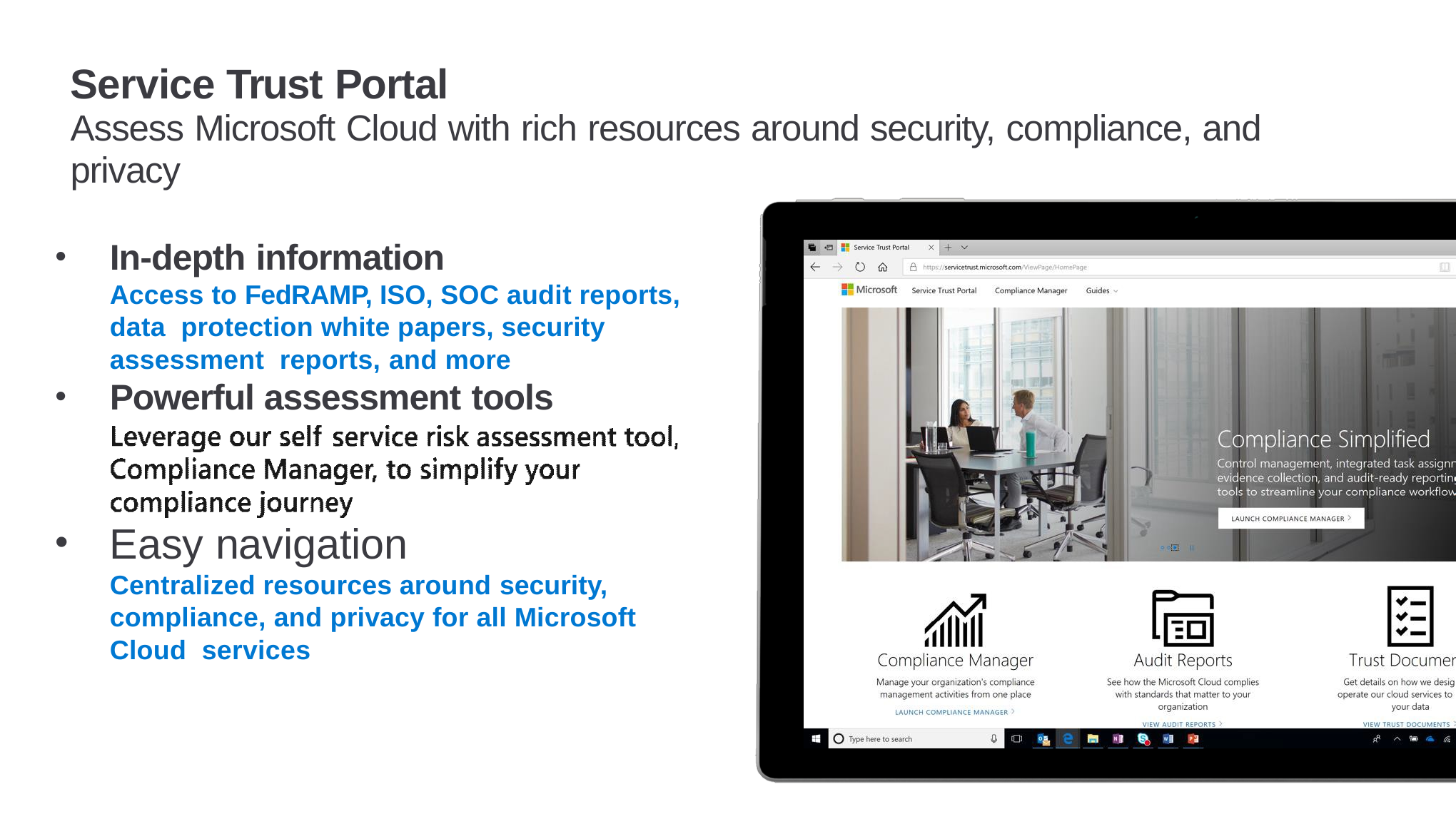

# Service Trust Portal
Assess Microsoft Cloud with rich resources around security, compliance, and privacy

In-depth information
Access to FedRAMP, ISO, SOC audit reports, data  protection white papers, security assessment  reports, and more
Powerful assessment tools

Easy navigation
Centralized resources around security,  compliance, and privacy for all Microsoft Cloud  services